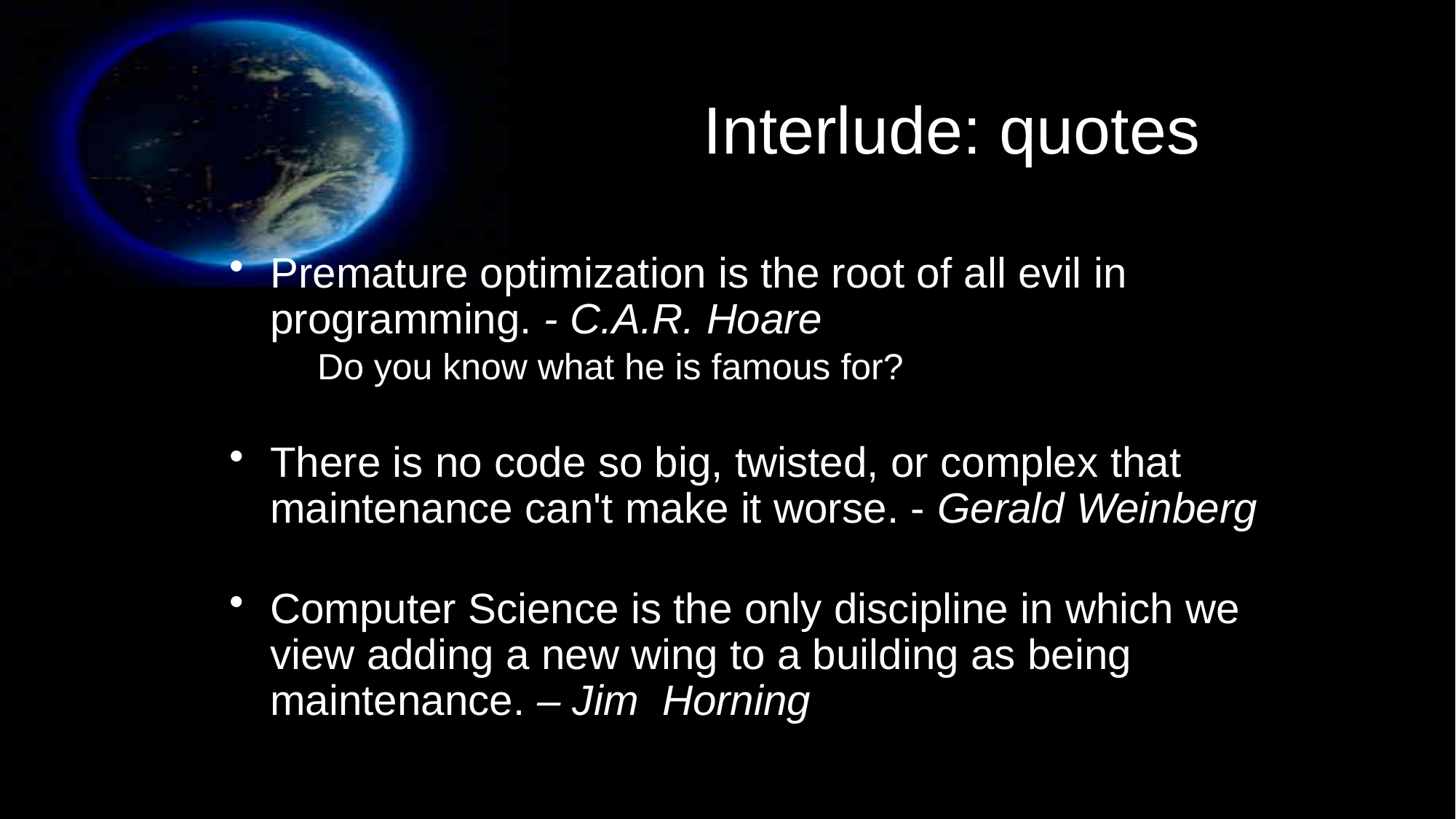

# Interlude: quotes
Premature optimization is the root of all evil in programming. - C.A.R. Hoare
    Do you know what he is famous for?
There is no code so big, twisted, or complex that maintenance can't make it worse. - Gerald Weinberg
Computer Science is the only discipline in which we view adding a new wing to a building as being maintenance. – Jim  Horning